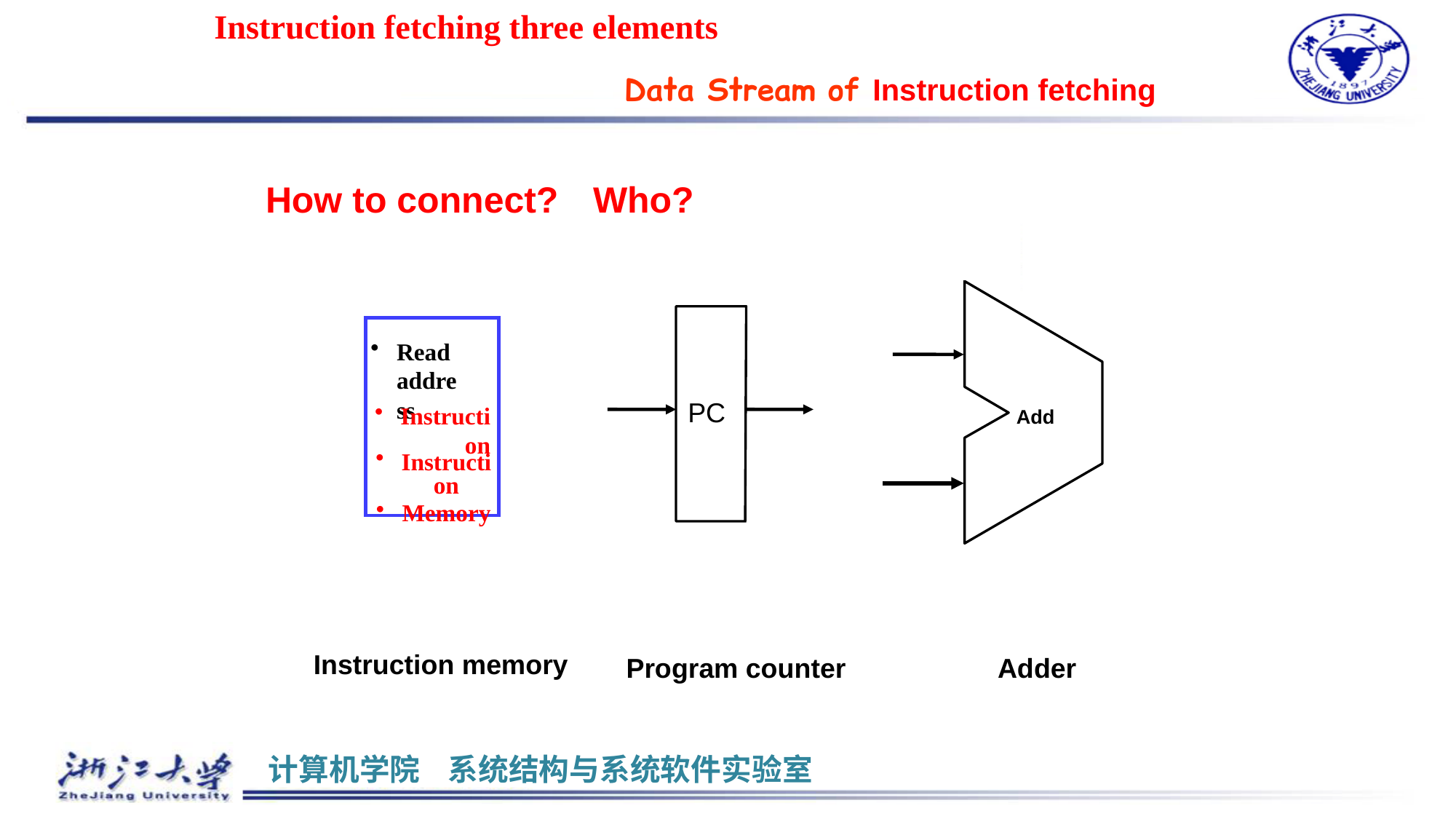

# Instruction fetching three elements
Data Stream of Instruction fetching
How to connect? 	Who?

Add

PC

Read address
Instruction
Instruction
Memory

Instruction memory
Program counter
Adder